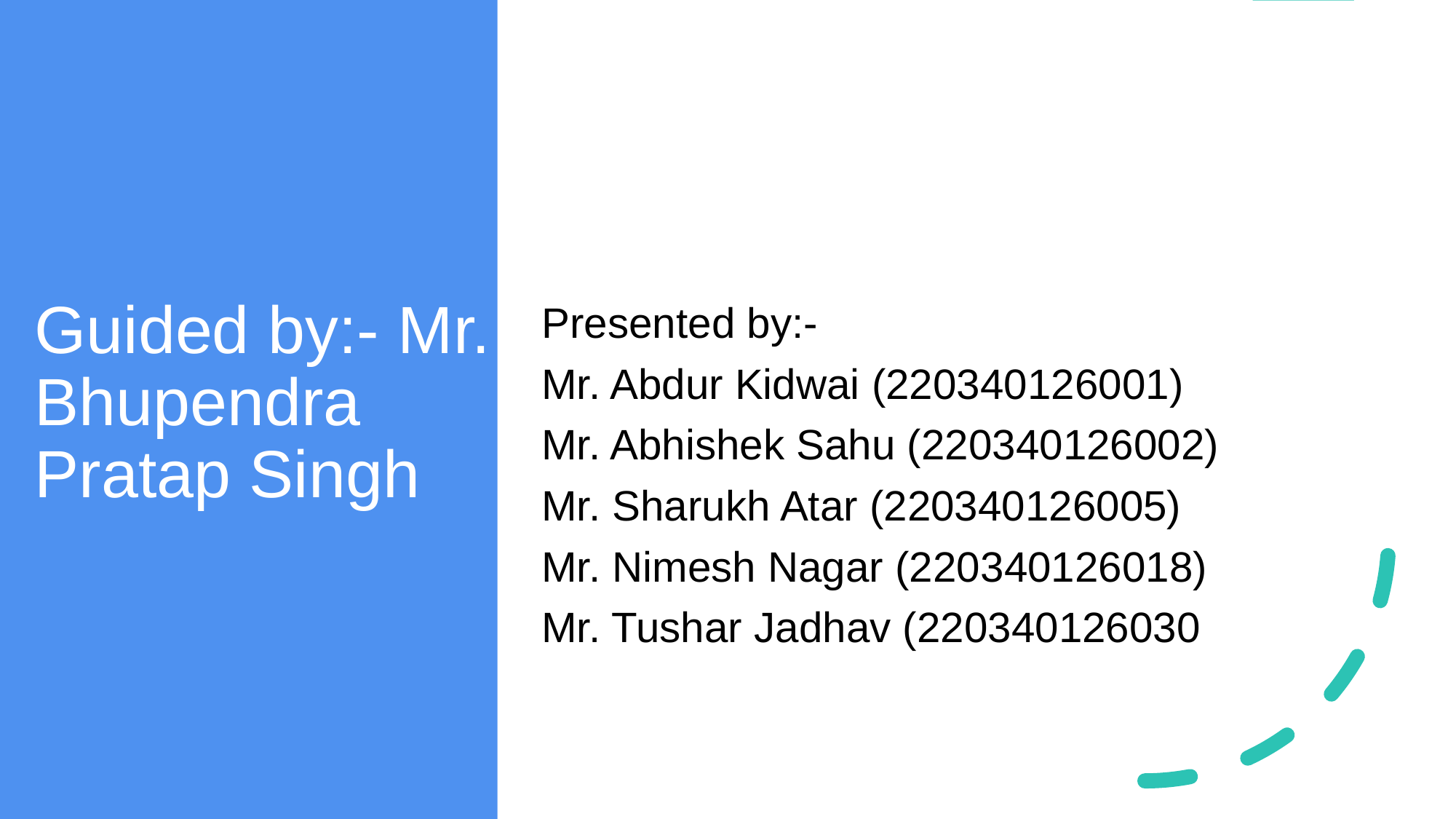

# Guided by:- Mr. Bhupendra Pratap Singh
Presented by:-
Mr. Abdur Kidwai (220340126001)
Mr. Abhishek Sahu (220340126002)
Mr. Sharukh Atar (220340126005)
Mr. Nimesh Nagar (220340126018)
Mr. Tushar Jadhav (220340126030